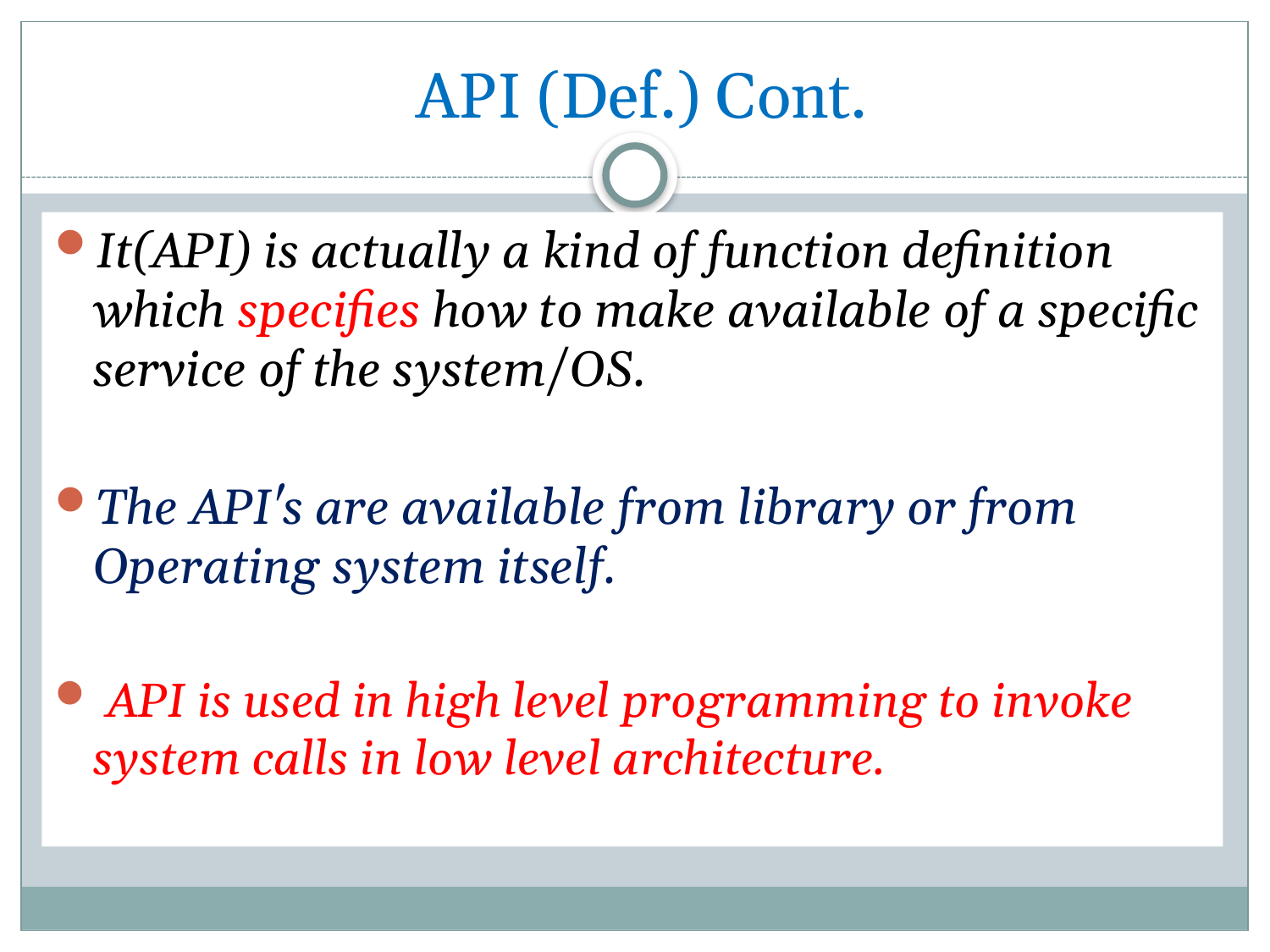

# API (Def.) Cont.
It(API) is actually a kind of function definition which specifies how to make available of a specific service of the system/OS.

The API's are available from library or from Operating system itself.

 API is used in high level programming to invoke system calls in low level architecture.